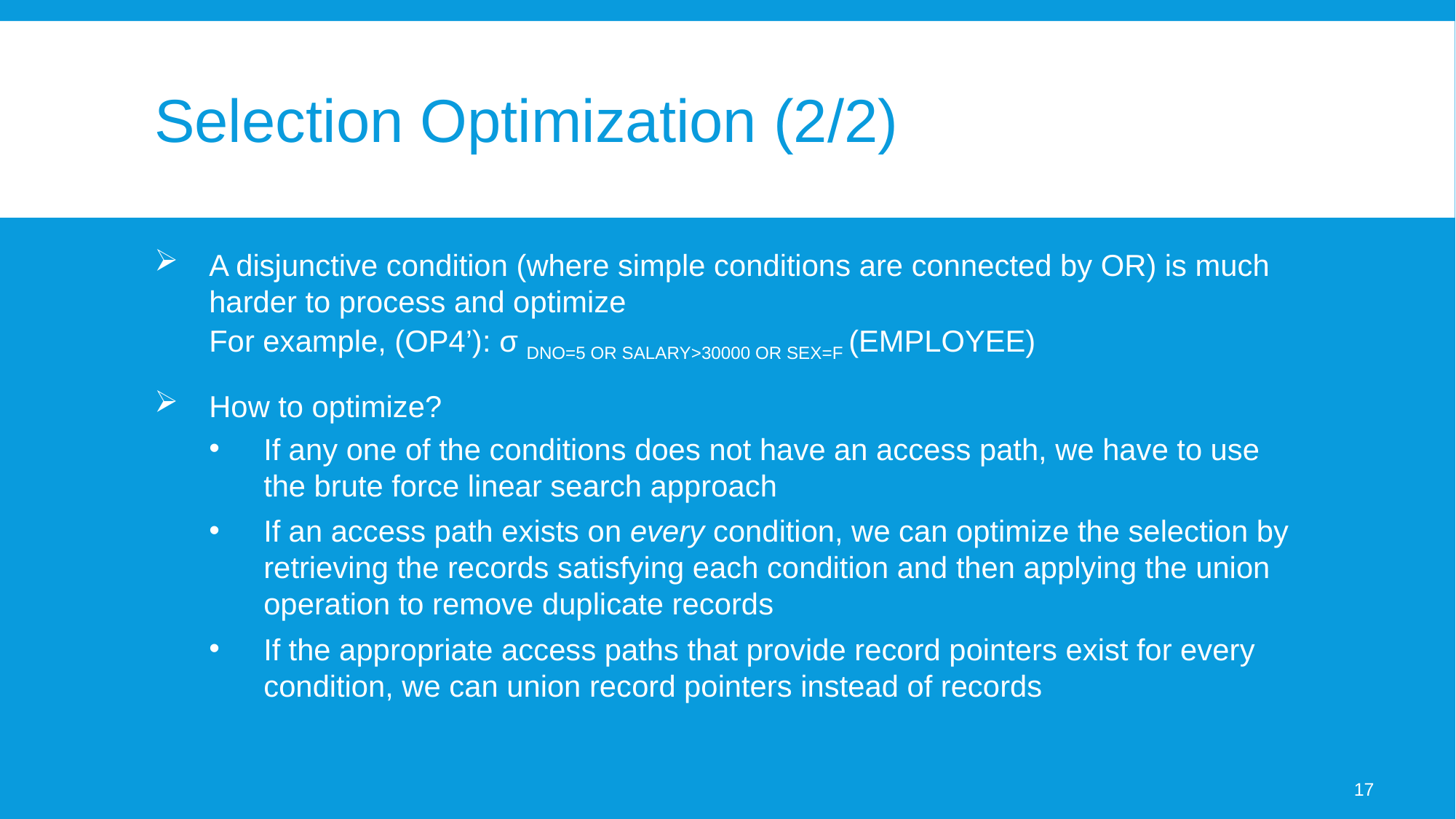

# Selection Optimization (2/2)
A disjunctive condition (where simple conditions are connected by OR) is much harder to process and optimize
For example, (OP4’): σ DNO=5 OR SALARY>30000 OR SEX=F (EMPLOYEE)
How to optimize?
If any one of the conditions does not have an access path, we have to use the brute force linear search approach
If an access path exists on every condition, we can optimize the selection by retrieving the records satisfying each condition and then applying the union operation to remove duplicate records
If the appropriate access paths that provide record pointers exist for every condition, we can union record pointers instead of records

17